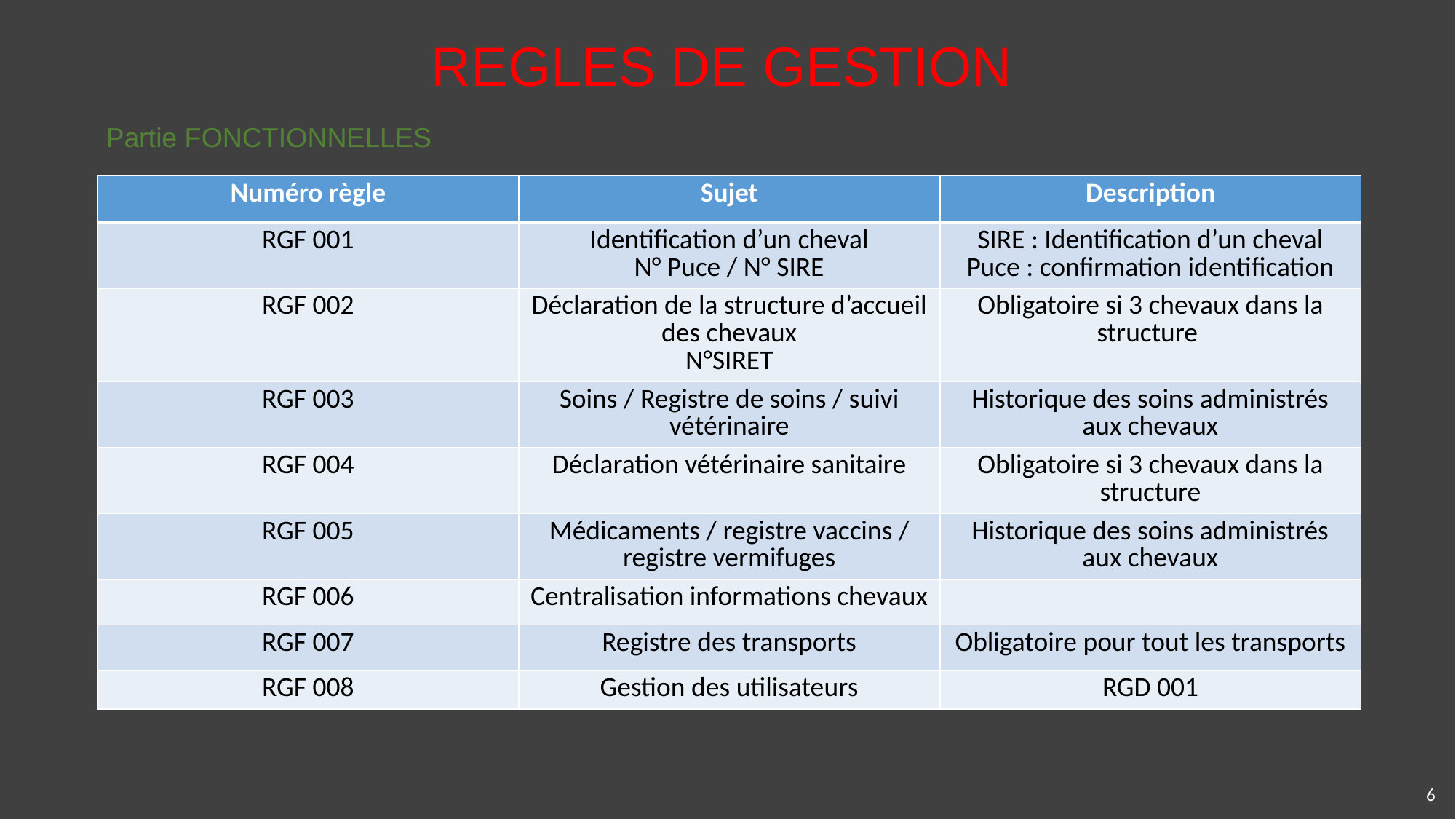

# REGLES DE GESTION
Partie FONCTIONNELLES
| Numéro règle | Sujet | Description |
| --- | --- | --- |
| RGF 001 | Identification d’un cheval N° Puce / N° SIRE | SIRE : Identification d’un cheval Puce : confirmation identification |
| RGF 002 | Déclaration de la structure d’accueil des chevaux N°SIRET | Obligatoire si 3 chevaux dans la structure |
| RGF 003 | Soins / Registre de soins / suivi vétérinaire | Historique des soins administrés aux chevaux |
| RGF 004 | Déclaration vétérinaire sanitaire | Obligatoire si 3 chevaux dans la structure |
| RGF 005 | Médicaments / registre vaccins / registre vermifuges | Historique des soins administrés aux chevaux |
| RGF 006 | Centralisation informations chevaux |  |
| RGF 007 | Registre des transports | Obligatoire pour tout les transports |
| RGF 008 | Gestion des utilisateurs | RGD 001 |
6